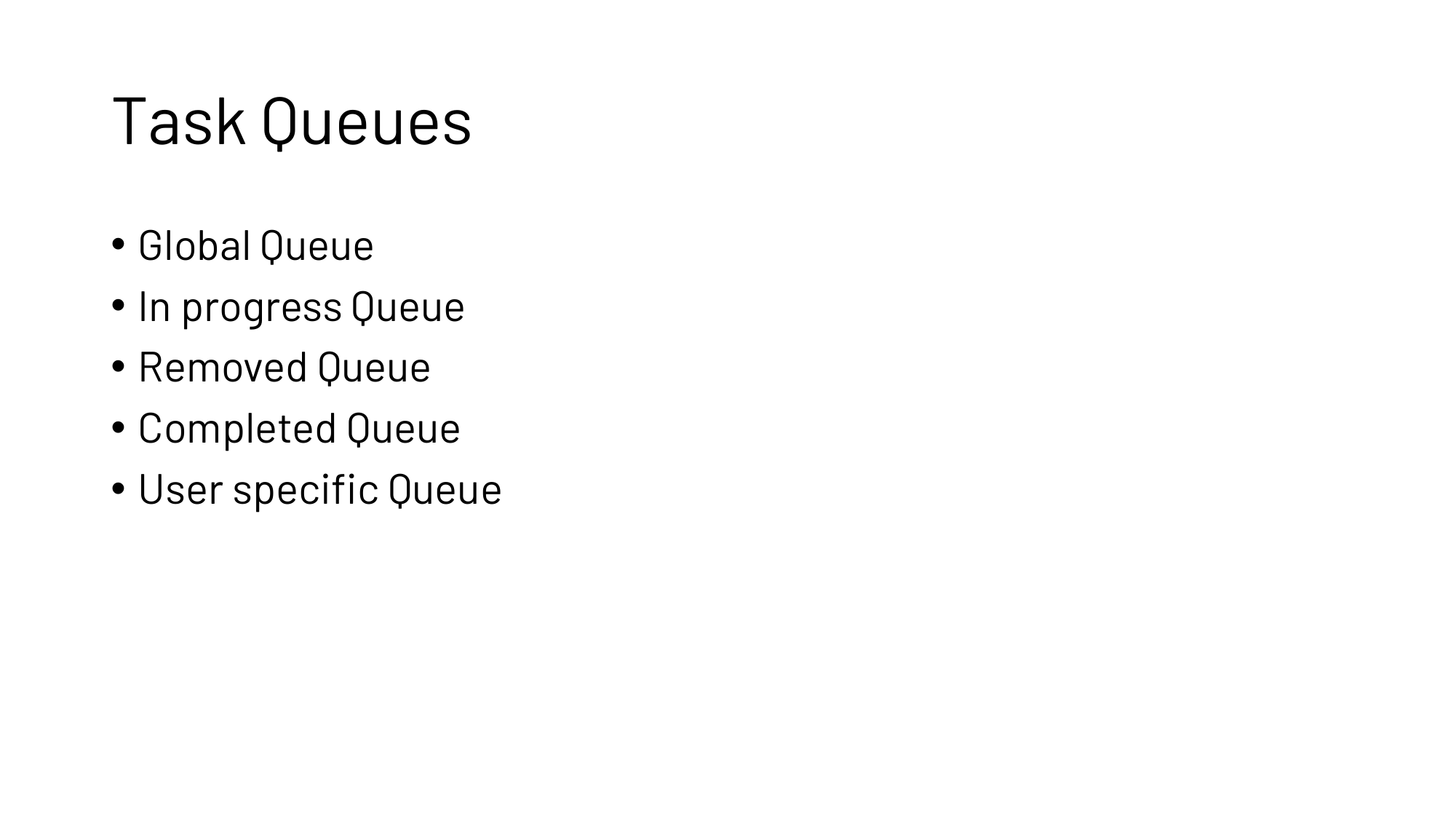

# Task Queues
Global Queue
In progress Queue
Removed Queue
Completed Queue
User specific Queue